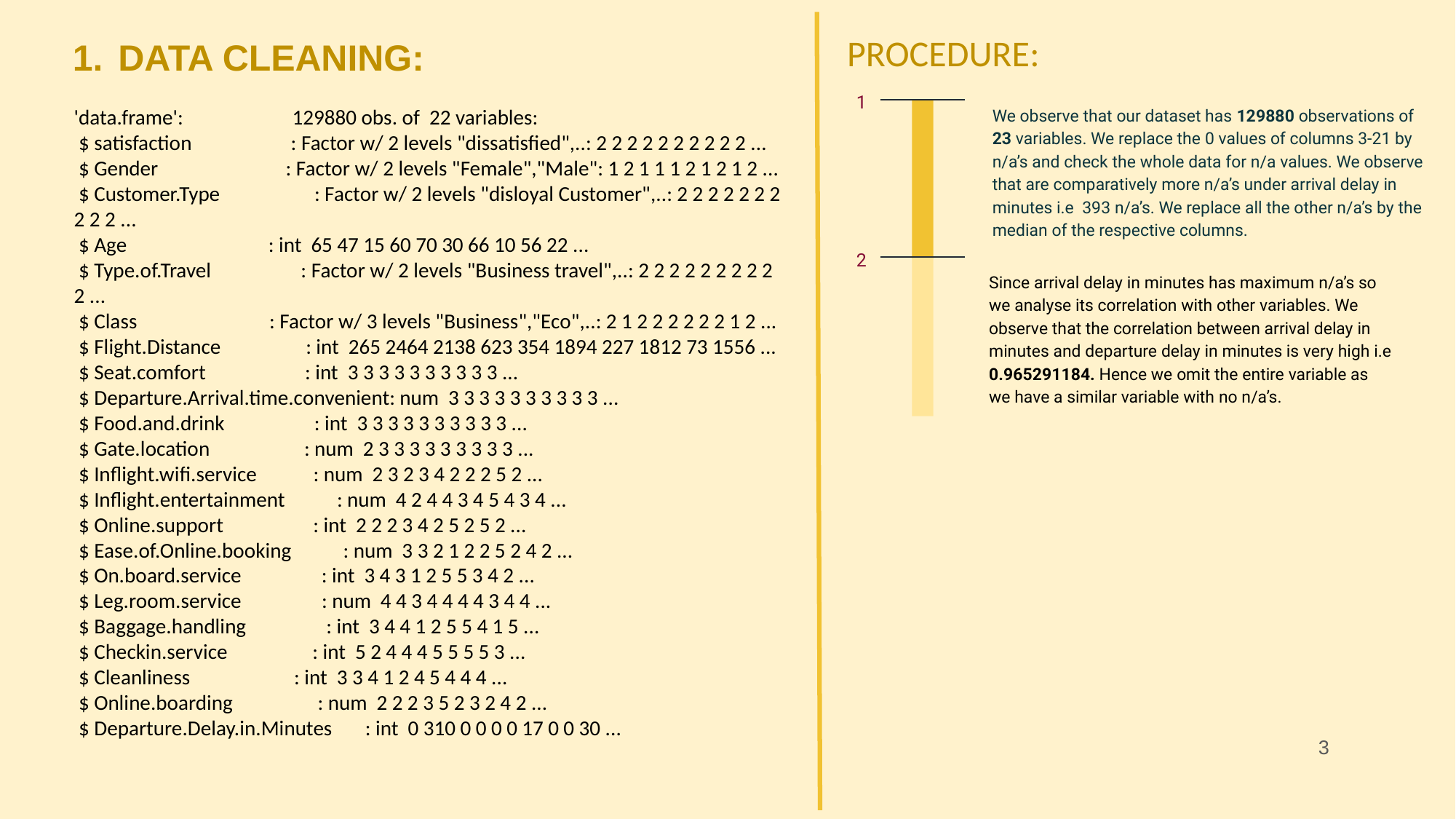

PROCEDURE:

DATA CLEANING:
1
We observe that our dataset has 129880 observations of 23 variables. We replace the 0 values of columns 3-21 by n/a’s and check the whole data for n/a values. We observe that are comparatively more n/a’s under arrival delay in minutes i.e  393 n/a’s. We replace all the other n/a’s by the median of the respective columns.

'data.frame':	129880 obs. of  22 variables:
 $ satisfaction                     : Factor w/ 2 levels "dissatisfied",..: 2 2 2 2 2 2 2 2 2 2 ...
 $ Gender                           : Factor w/ 2 levels "Female","Male": 1 2 1 1 1 2 1 2 1 2 ...
 $ Customer.Type                    : Factor w/ 2 levels "disloyal Customer",..: 2 2 2 2 2 2 2 2 2 2 ...
 $ Age                              : int  65 47 15 60 70 30 66 10 56 22 ...
 $ Type.of.Travel                   : Factor w/ 2 levels "Business travel",..: 2 2 2 2 2 2 2 2 2 2 ...
 $ Class                            : Factor w/ 3 levels "Business","Eco",..: 2 1 2 2 2 2 2 2 1 2 ...
 $ Flight.Distance                  : int  265 2464 2138 623 354 1894 227 1812 73 1556 ...
 $ Seat.comfort                     : int  3 3 3 3 3 3 3 3 3 3 ...
 $ Departure.Arrival.time.convenient: num  3 3 3 3 3 3 3 3 3 3 ...
 $ Food.and.drink                   : int  3 3 3 3 3 3 3 3 3 3 ...
 $ Gate.location                    : num  2 3 3 3 3 3 3 3 3 3 ...
 $ Inflight.wifi.service            : num  2 3 2 3 4 2 2 2 5 2 ...
 $ Inflight.entertainment           : num  4 2 4 4 3 4 5 4 3 4 ...
 $ Online.support                   : int  2 2 2 3 4 2 5 2 5 2 ...
 $ Ease.of.Online.booking           : num  3 3 2 1 2 2 5 2 4 2 ...
 $ On.board.service                 : int  3 4 3 1 2 5 5 3 4 2 ...
 $ Leg.room.service                 : num  4 4 3 4 4 4 4 3 4 4 ...
 $ Baggage.handling                 : int  3 4 4 1 2 5 5 4 1 5 ...
 $ Checkin.service                  : int  5 2 4 4 4 5 5 5 5 3 ...
 $ Cleanliness                      : int  3 3 4 1 2 4 5 4 4 4 ...
 $ Online.boarding                  : num  2 2 2 3 5 2 3 2 4 2 ...
 $ Departure.Delay.in.Minutes       : int  0 310 0 0 0 0 17 0 0 30 ...

2
Since arrival delay in minutes has maximum n/a’s so we analyse its correlation with other variables. We observe that the correlation between arrival delay in minutes and departure delay in minutes is very high i.e 0.965291184. Hence we omit the entire variable as we have a similar variable with no n/a’s.

3